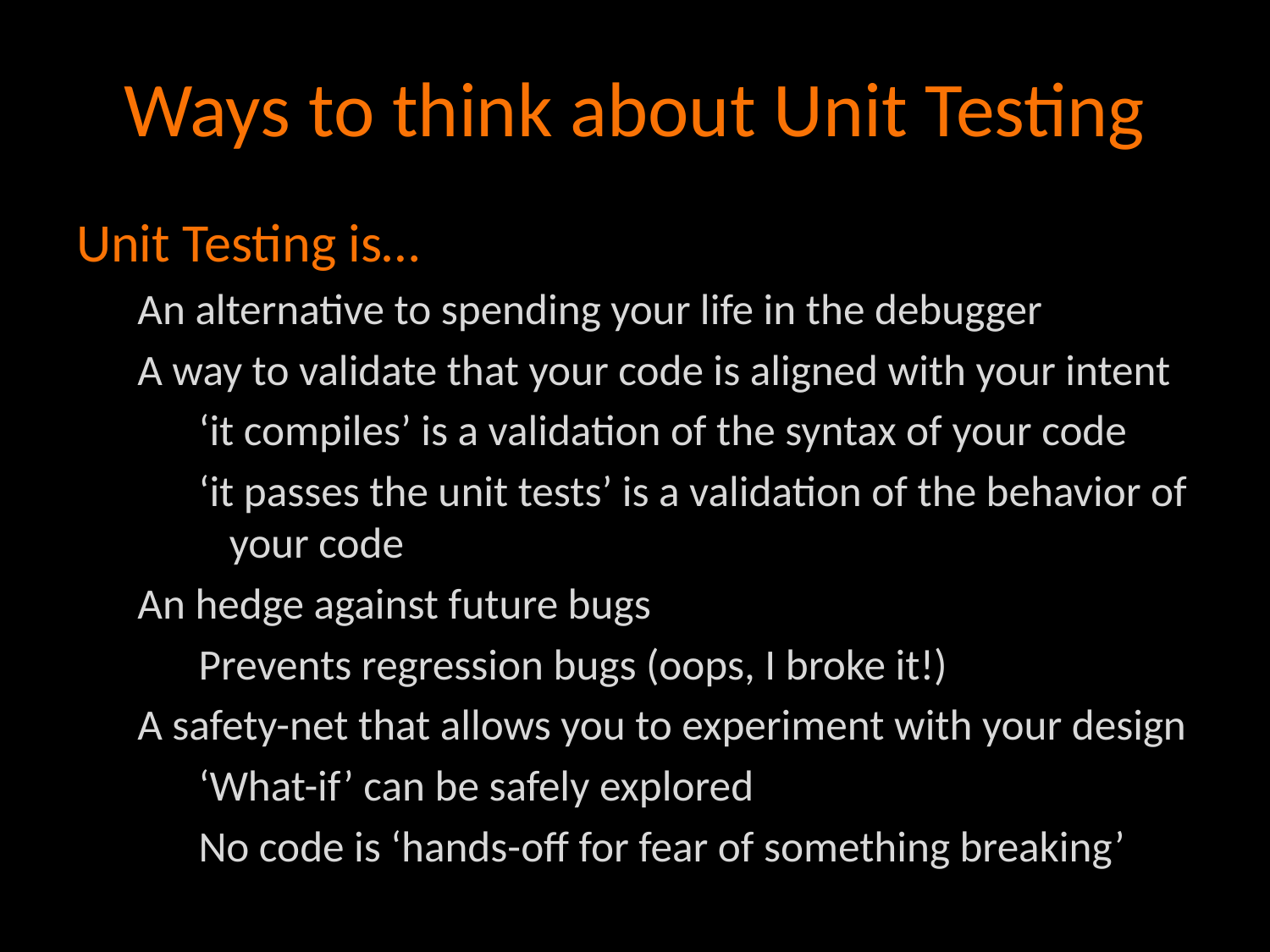

# Ways to think about Unit Testing
Unit Testing is…
An alternative to spending your life in the debugger
A way to validate that your code is aligned with your intent
‘it compiles’ is a validation of the syntax of your code
‘it passes the unit tests’ is a validation of the behavior of your code
An hedge against future bugs
Prevents regression bugs (oops, I broke it!)
A safety-net that allows you to experiment with your design
‘What-if’ can be safely explored
No code is ‘hands-off for fear of something breaking’